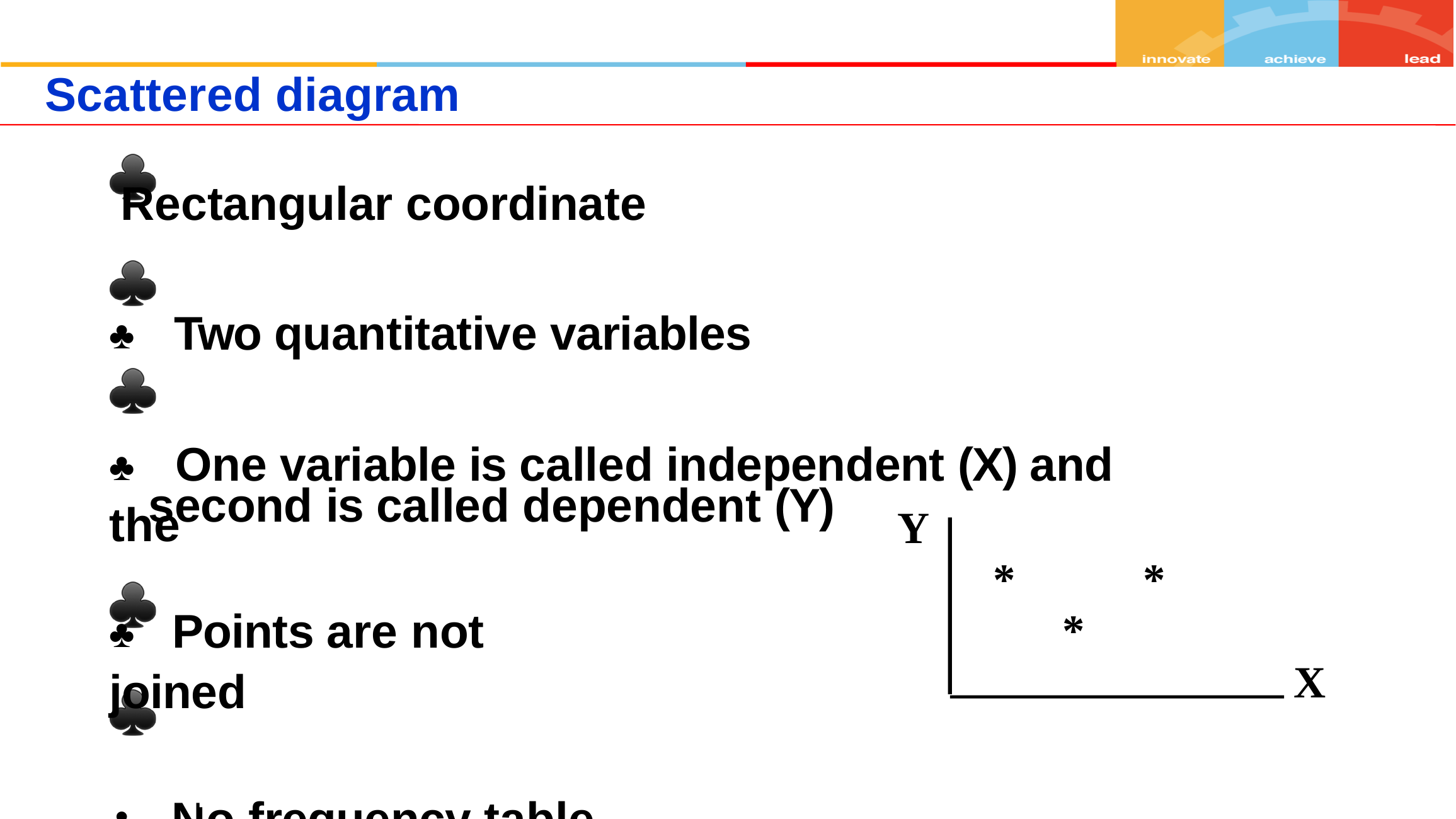

Scattered diagram
 Rectangular coordinate
♣ Two quantitative variables
♣ One variable is called independent (X) and the

second is called dependent (Y)
Y

*	*
♣ Points are not joined
♣ No frequency table

*
X

|